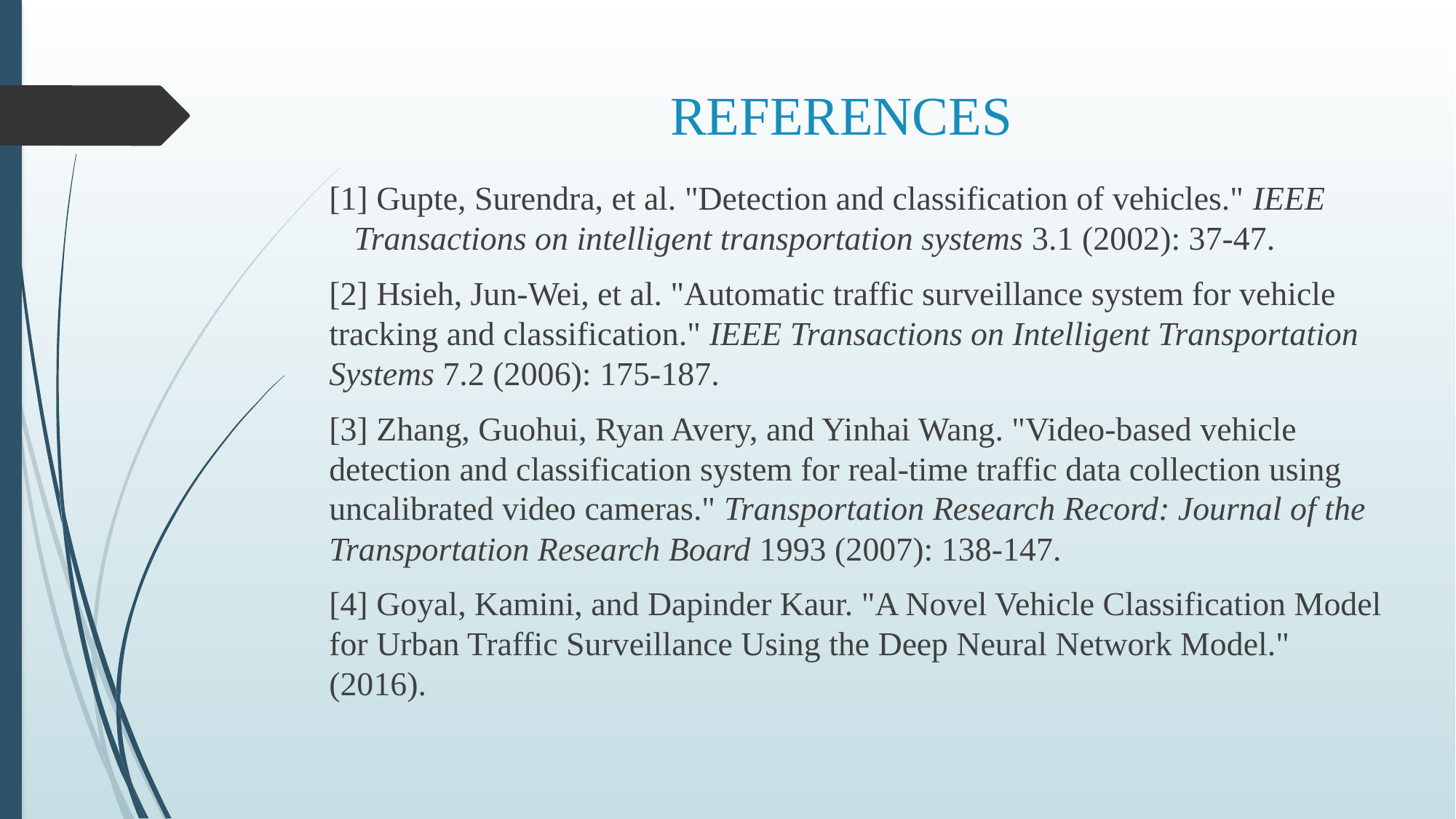

# REFERENCES
[1] Gupte, Surendra, et al. "Detection and classification of vehicles." IEEE           Transactions on intelligent transportation systems 3.1 (2002): 37-47.
[2] Hsieh, Jun-Wei, et al. "Automatic traffic surveillance system for vehicle tracking and classification." IEEE Transactions on Intelligent Transportation Systems 7.2 (2006): 175-187.
[3] Zhang, Guohui, Ryan Avery, and Yinhai Wang. "Video-based vehicle detection and classification system for real-time traffic data collection using uncalibrated video cameras." Transportation Research Record: Journal of the Transportation Research Board 1993 (2007): 138-147.
[4] Goyal, Kamini, and Dapinder Kaur. "A Novel Vehicle Classification Model for Urban Traffic Surveillance Using the Deep Neural Network Model." (2016).